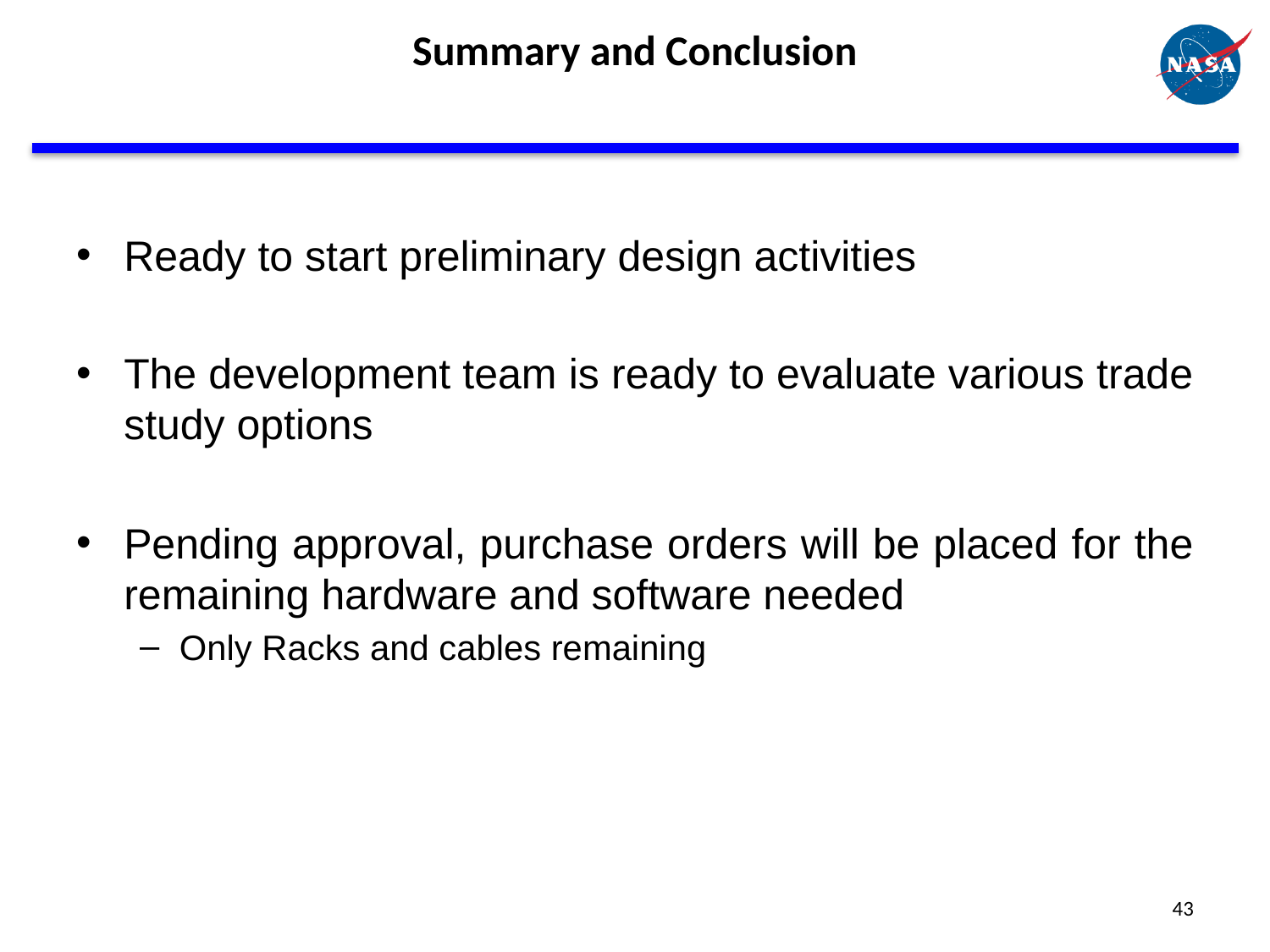

# Summary and Conclusion
Ready to start preliminary design activities

The development team is ready to evaluate various trade study options

Pending approval, purchase orders will be placed for the remaining hardware and software needed
Only Racks and cables remaining

43